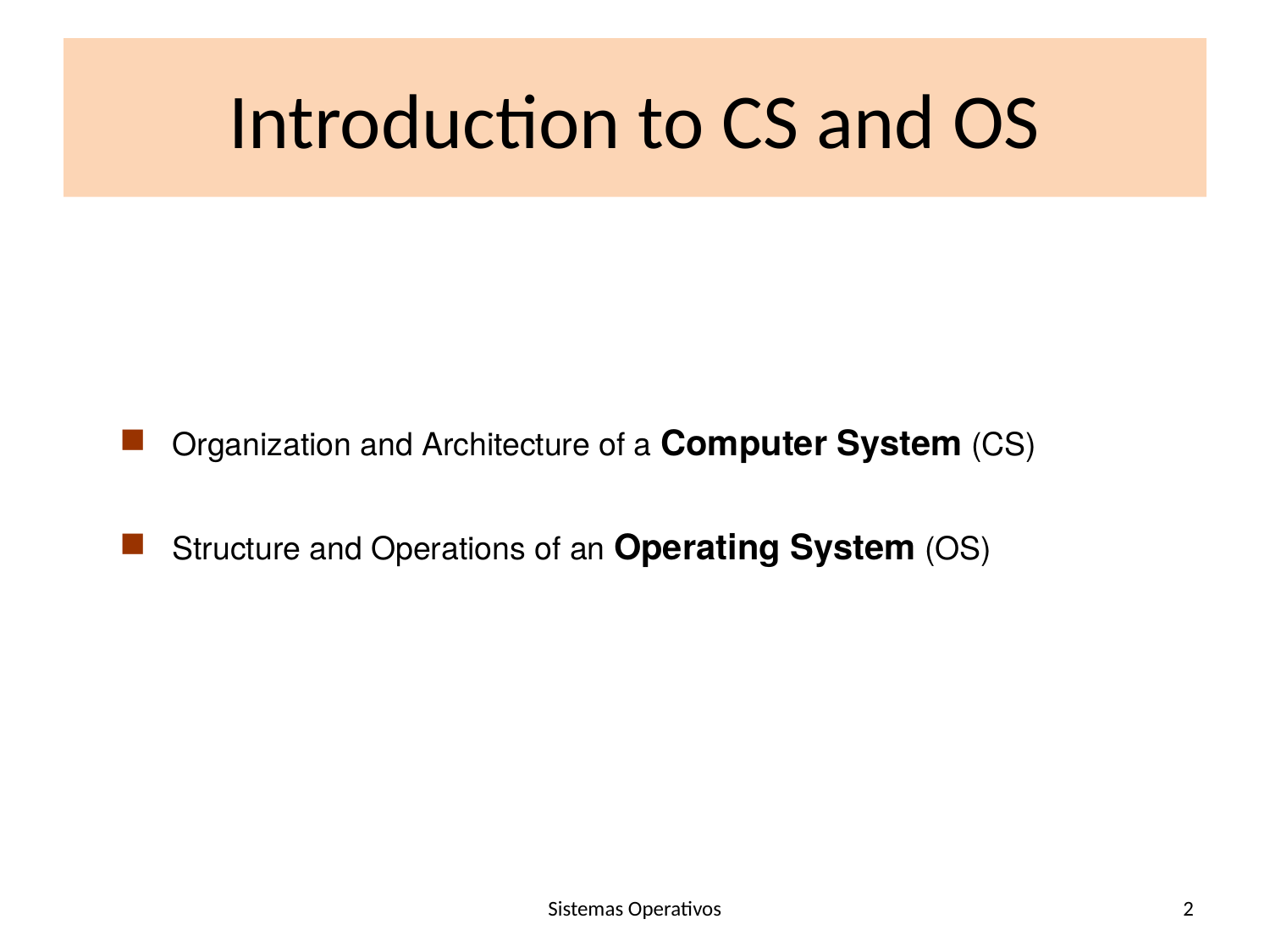

# Introduction to CS and OS

Organization and Architecture of a Computer System (CS)

Structure and Operations of an Operating System (OS)

Sistemas Operativos
2